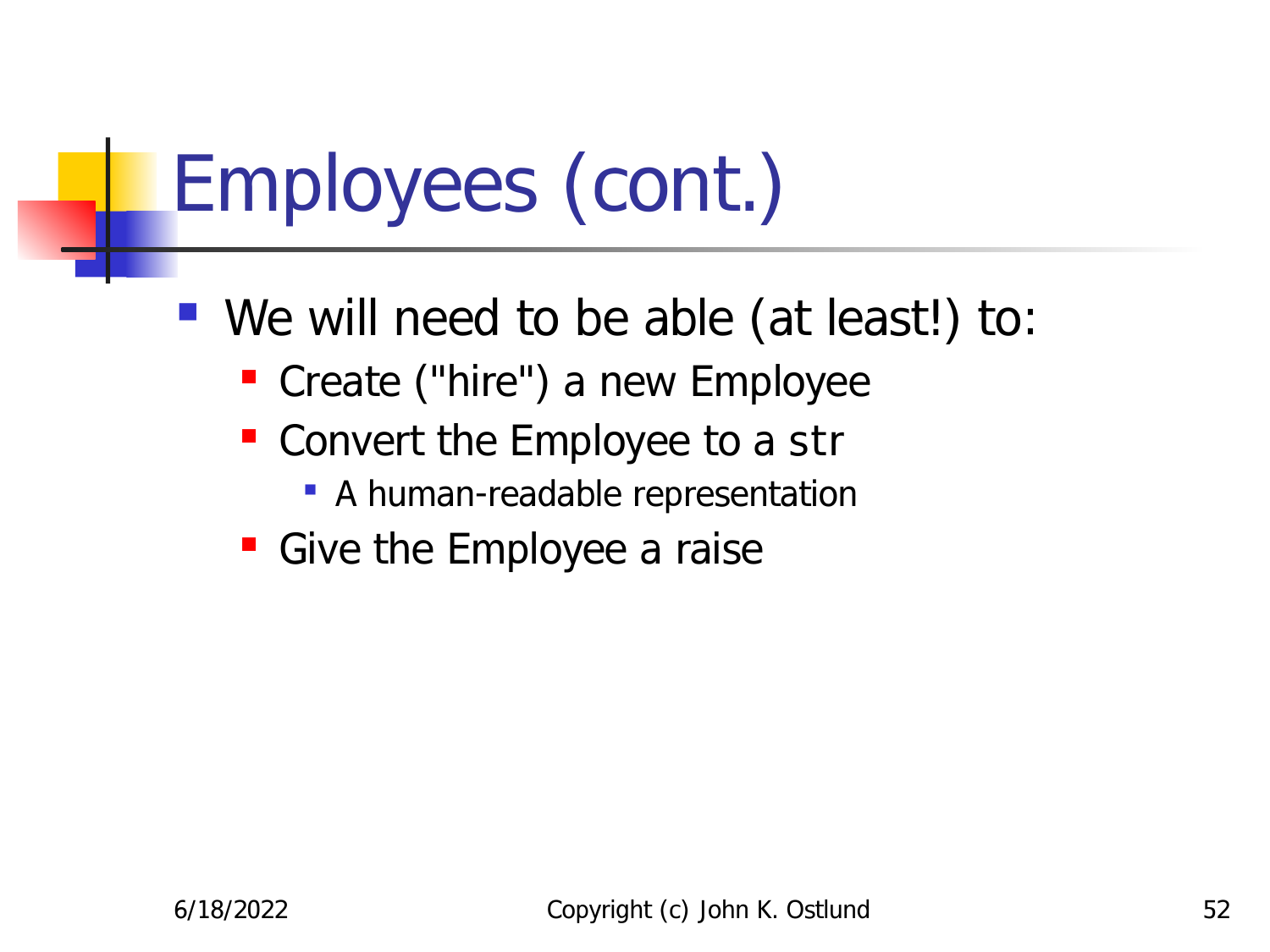

# Employees (cont.)
We will need to be able (at least!) to:
Create ("hire") a new Employee
Convert the Employee to a str
A human-readable representation
Give the Employee a raise
6/18/2022
Copyright (c) John K. Ostlund
52